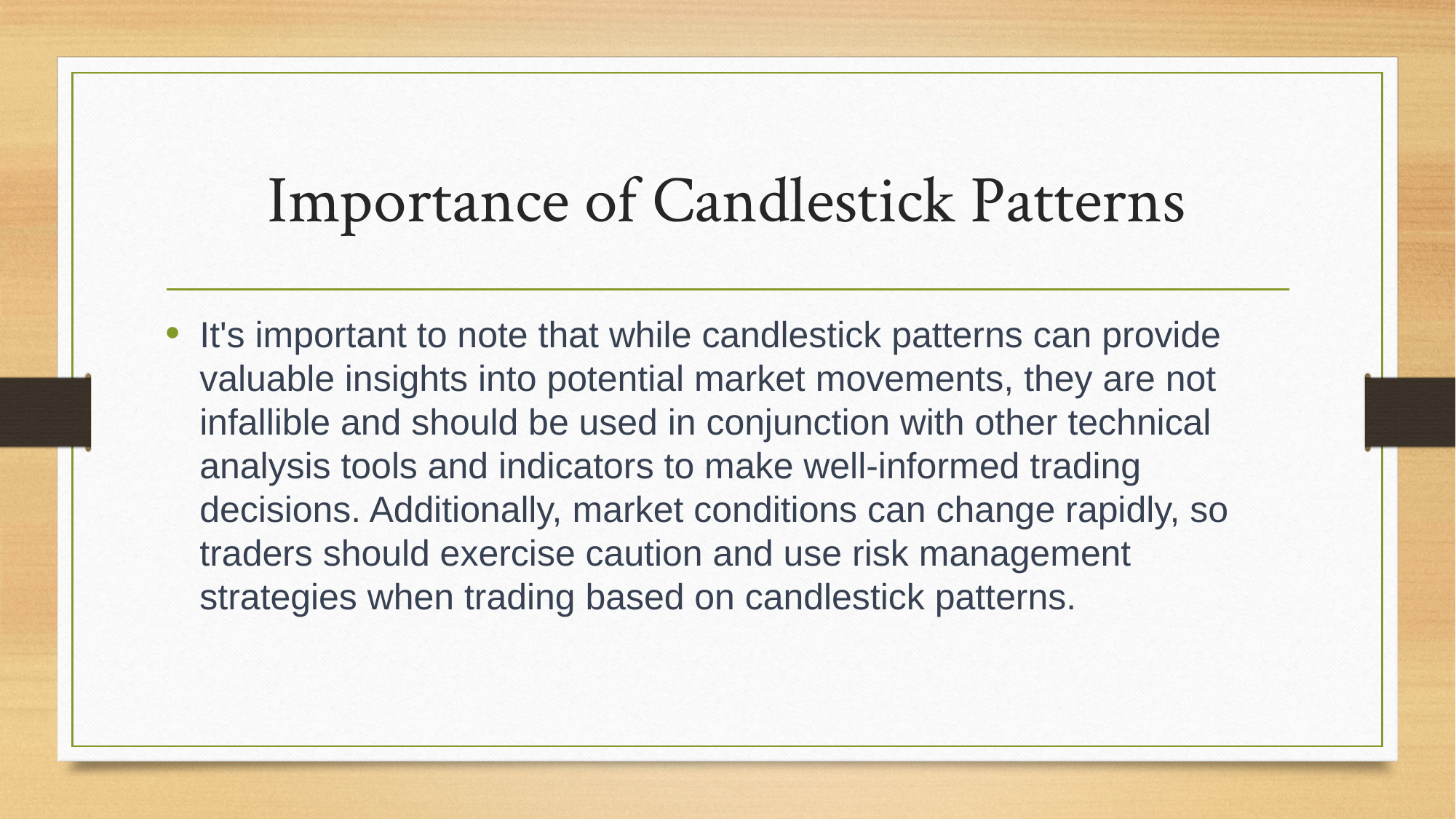

# Importance of Candlestick Patterns
It's important to note that while candlestick patterns can provide valuable insights into potential market movements, they are not infallible and should be used in conjunction with other technical analysis tools and indicators to make well-informed trading decisions. Additionally, market conditions can change rapidly, so traders should exercise caution and use risk management strategies when trading based on candlestick patterns.